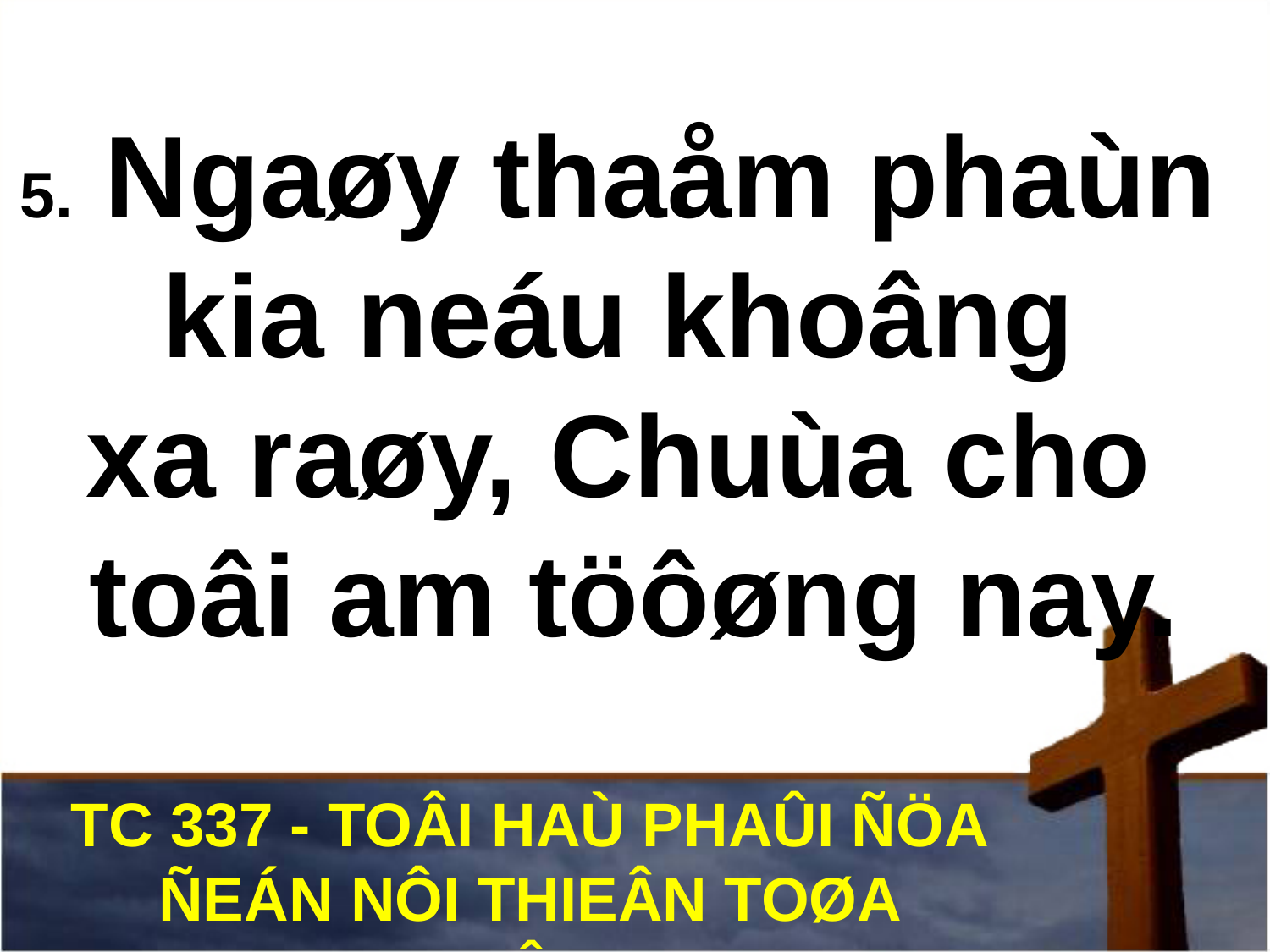

5. Ngaøy thaåm phaùn
kia neáu khoâng
xa raøy, Chuùa cho
toâi am töôøng nay.
TC 337 - TOÂI HAÙ PHAÛI ÑÖA ÑEÁN NÔI THIEÂN TOØA CHAÊNG?